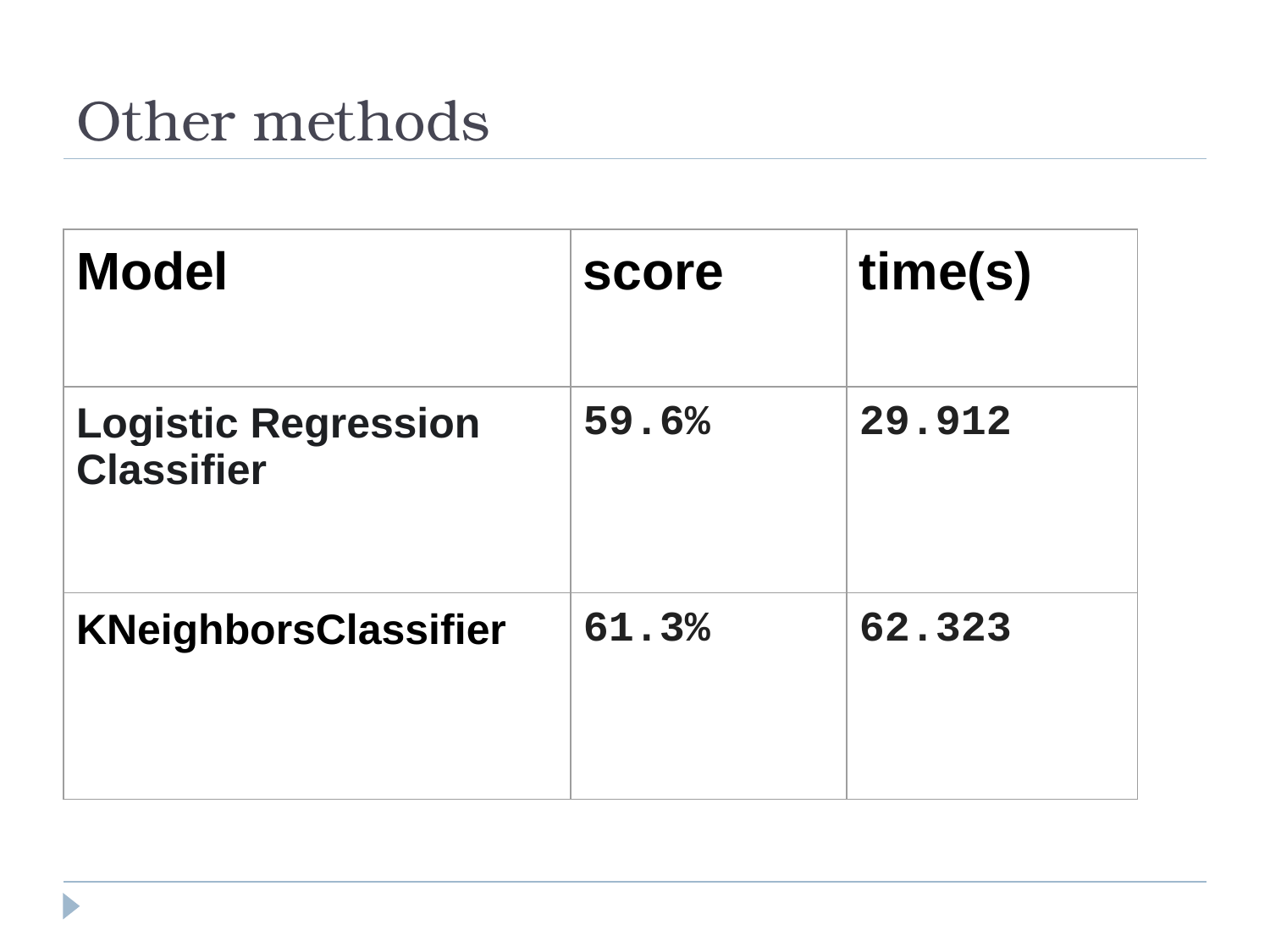

# Other methods

| Model | score | time(s) |
| --- | --- | --- |
| Logistic Regression Classifier | 59.6% | 29.912 |
| KNeighborsClassifier | 61.3% | 62.323 |